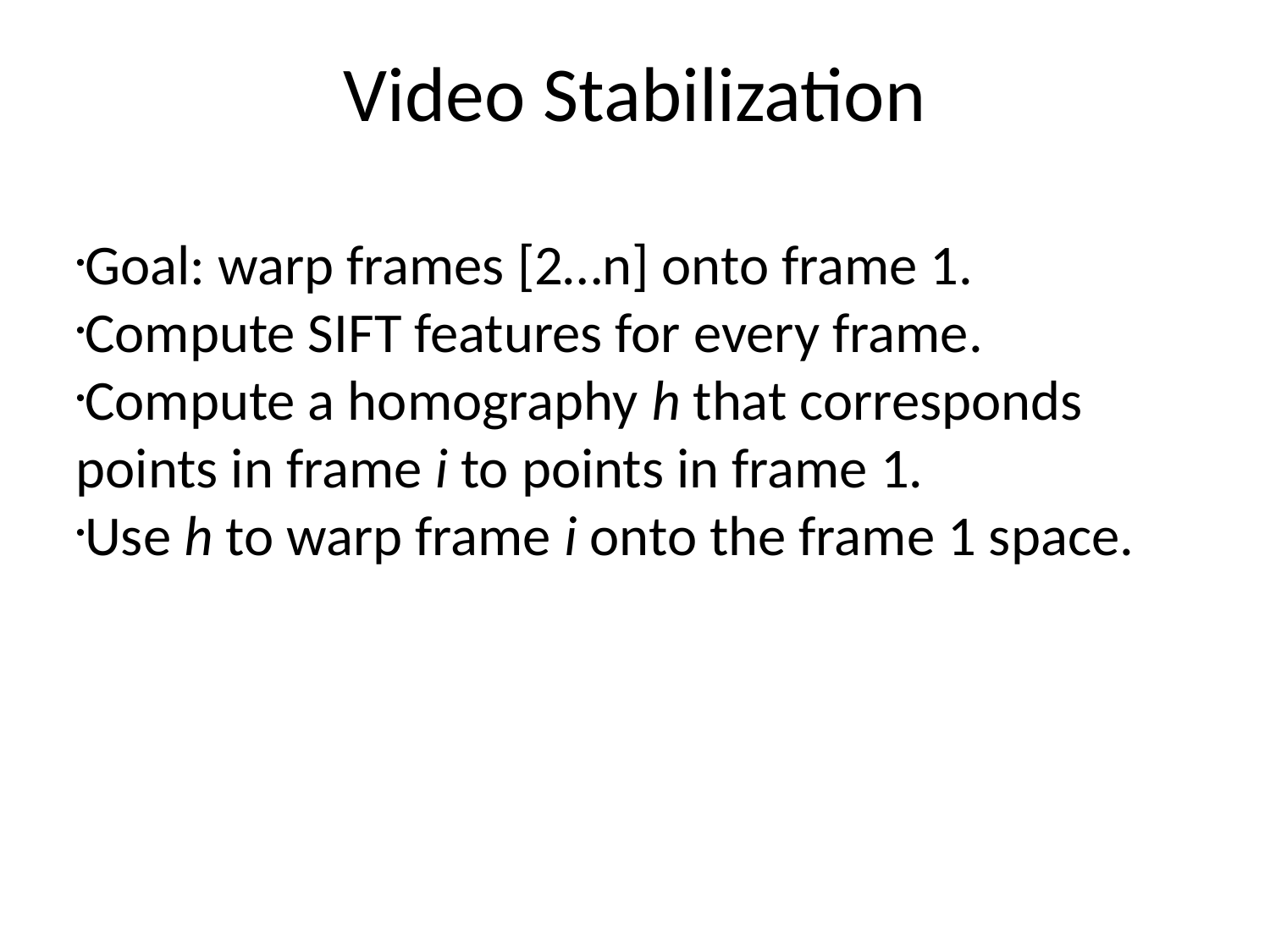

Video Stabilization
Goal: warp frames [2…n] onto frame 1.
Compute SIFT features for every frame.
Compute a homography h that corresponds points in frame i to points in frame 1.
Use h to warp frame i onto the frame 1 space.